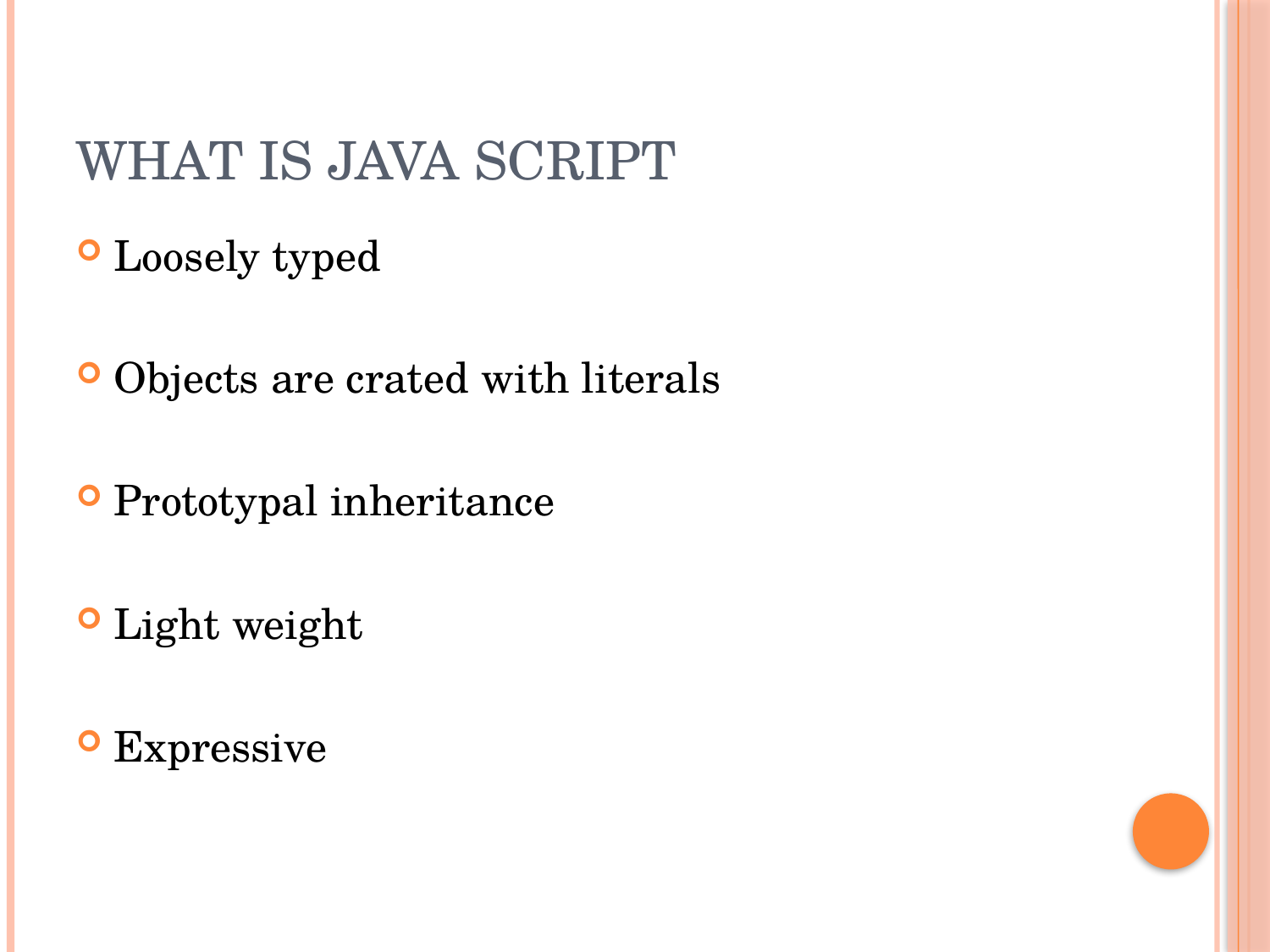

# What is Java script
Loosely typed

Objects are crated with literals

Prototypal inheritance

Light weight

Expressive